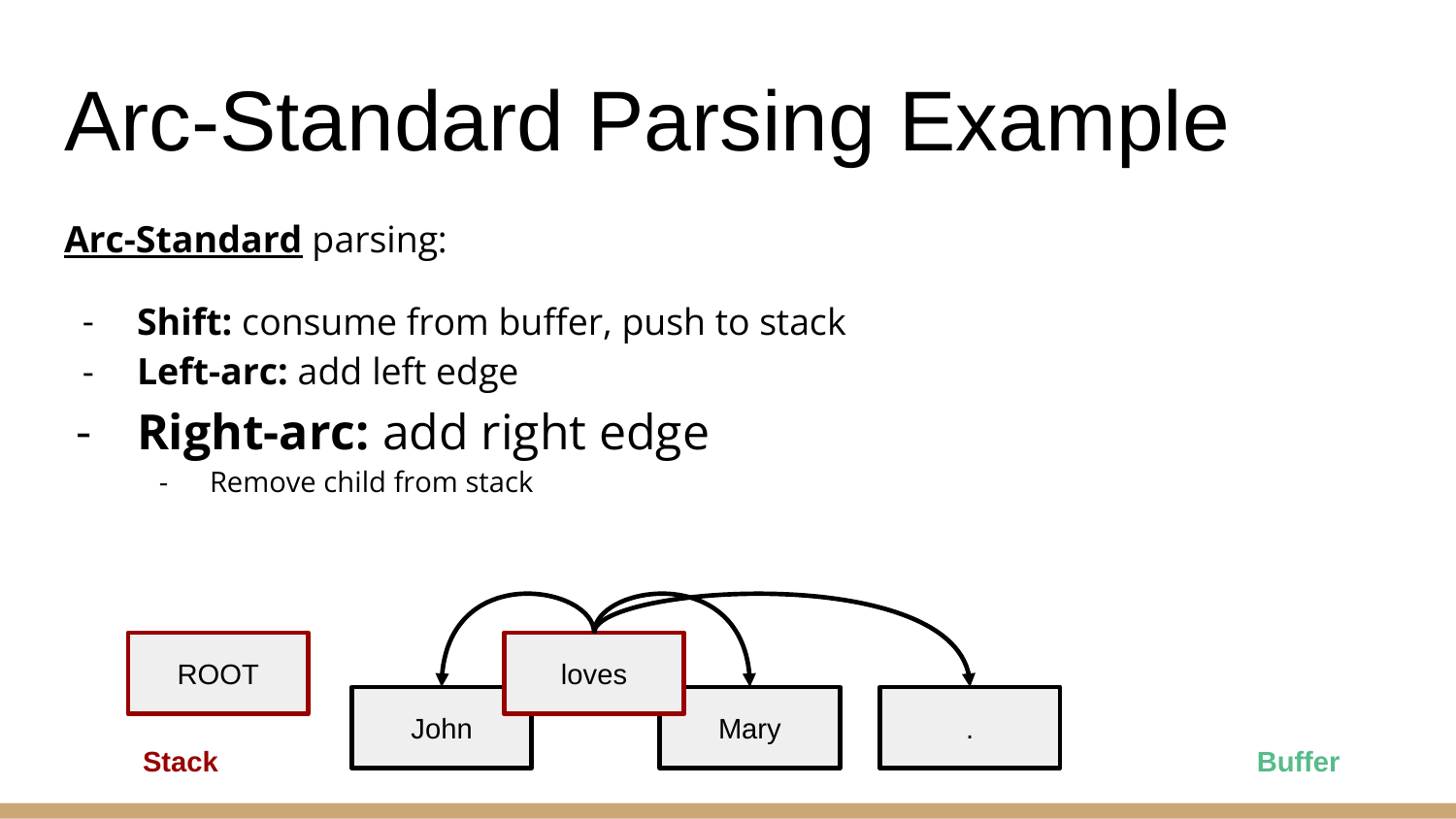

# Arc-Standard Parsing Example
Arc-Standard parsing:
Shift: consume from buffer, push to stack
Left-arc: add left edge
Right-arc: add right edge
Remove child from stack

ROOT
loves
John
Mary
.
Stack
Buffer